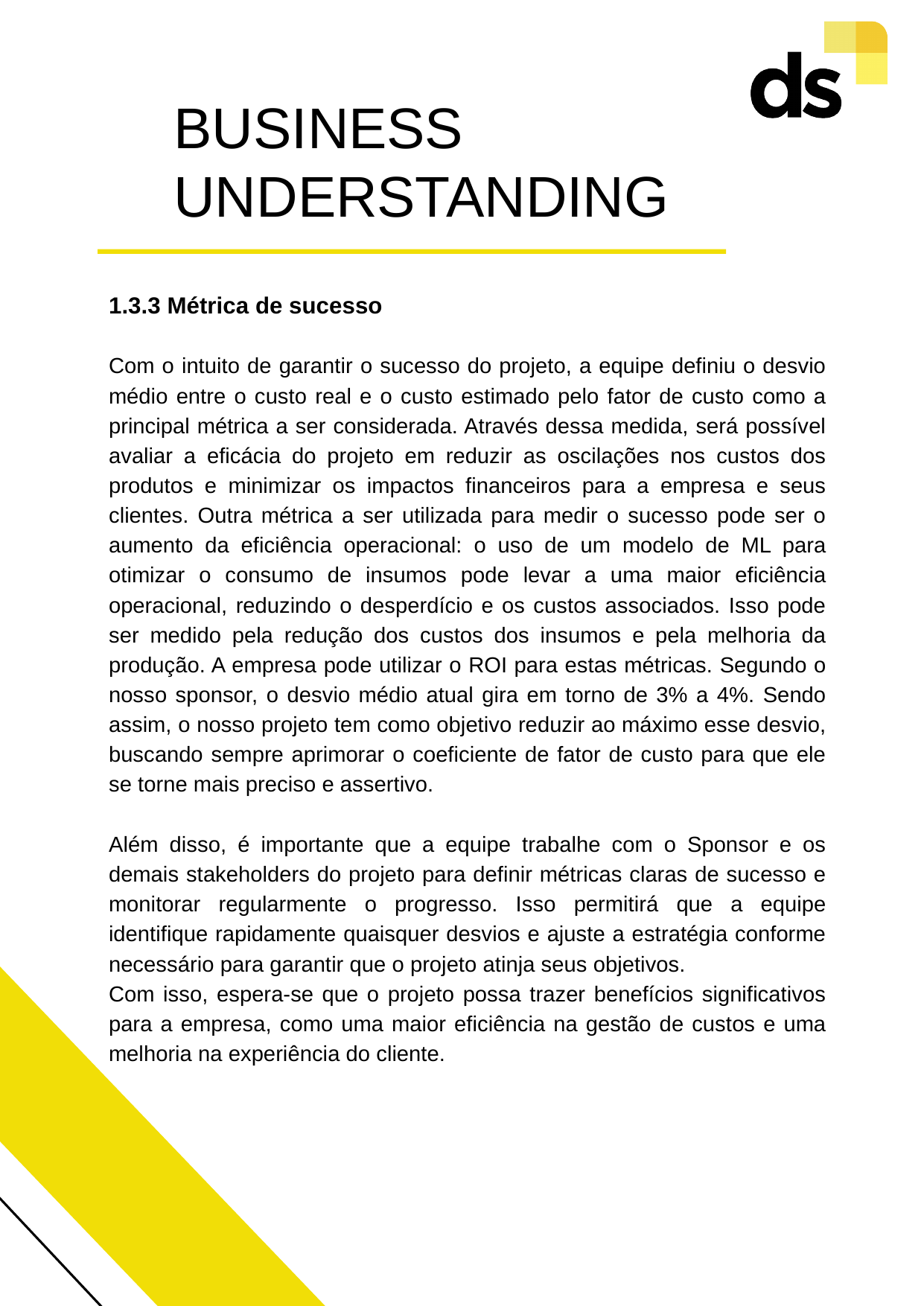

BUSINESS UNDERSTANDING

1.3.3 Métrica de sucesso

Com o intuito de garantir o sucesso do projeto, a equipe definiu o desvio médio entre o custo real e o custo estimado pelo fator de custo como a principal métrica a ser considerada. Através dessa medida, será possível avaliar a eficácia do projeto em reduzir as oscilações nos custos dos produtos e minimizar os impactos financeiros para a empresa e seus clientes. Outra métrica a ser utilizada para medir o sucesso pode ser o aumento da eficiência operacional: o uso de um modelo de ML para otimizar o consumo de insumos pode levar a uma maior eficiência operacional, reduzindo o desperdício e os custos associados. Isso pode ser medido pela redução dos custos dos insumos e pela melhoria da produção. A empresa pode utilizar o ROI para estas métricas. Segundo o nosso sponsor, o desvio médio atual gira em torno de 3% a 4%. Sendo assim, o nosso projeto tem como objetivo reduzir ao máximo esse desvio, buscando sempre aprimorar o coeficiente de fator de custo para que ele se torne mais preciso e assertivo.

Além disso, é importante que a equipe trabalhe com o Sponsor e os demais stakeholders do projeto para definir métricas claras de sucesso e monitorar regularmente o progresso. Isso permitirá que a equipe identifique rapidamente quaisquer desvios e ajuste a estratégia conforme necessário para garantir que o projeto atinja seus objetivos.
Com isso, espera-se que o projeto possa trazer benefícios significativos para a empresa, como uma maior eficiência na gestão de custos e uma melhoria na experiência do cliente.